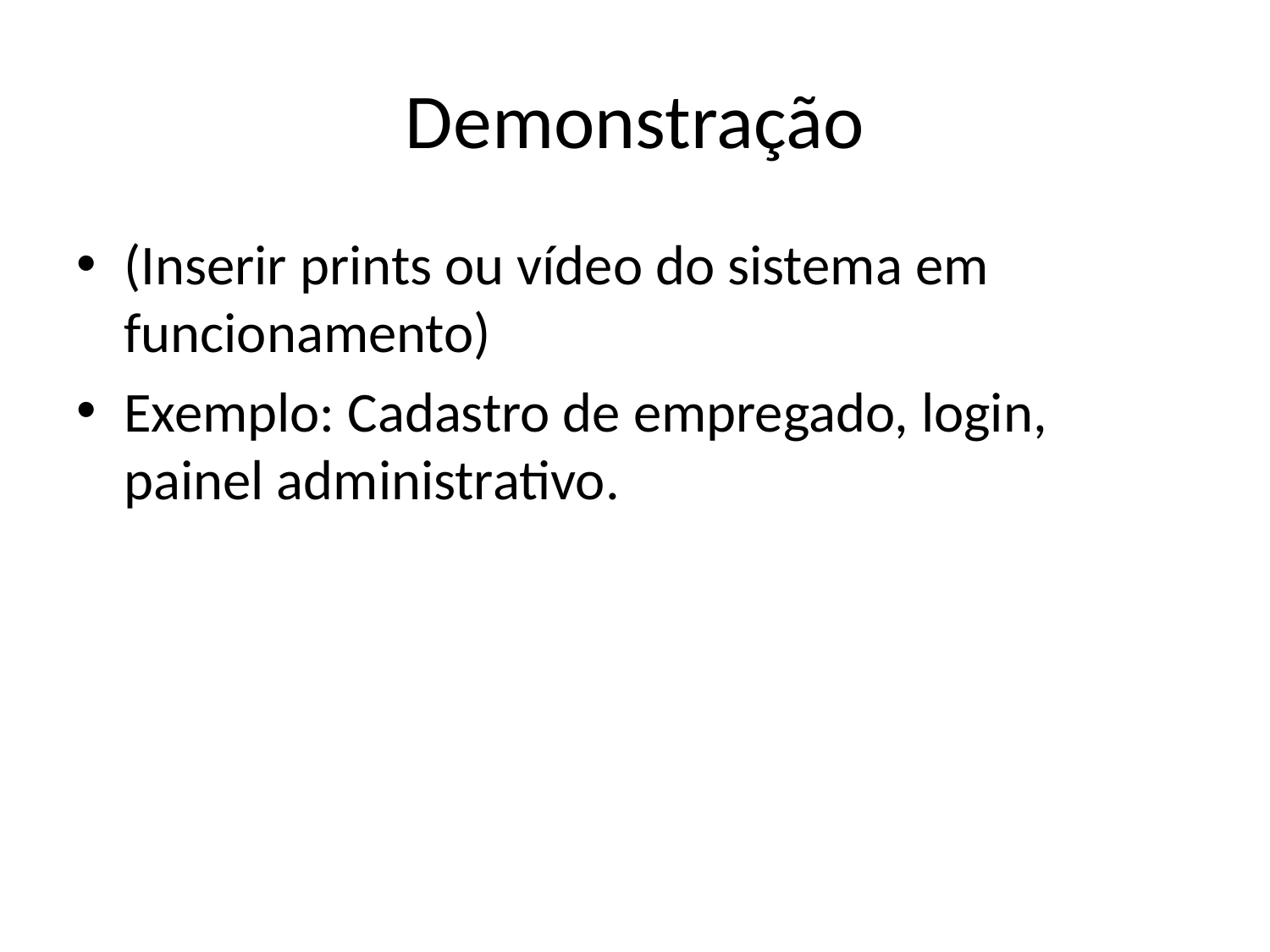

# Demonstração
(Inserir prints ou vídeo do sistema em funcionamento)
Exemplo: Cadastro de empregado, login, painel administrativo.